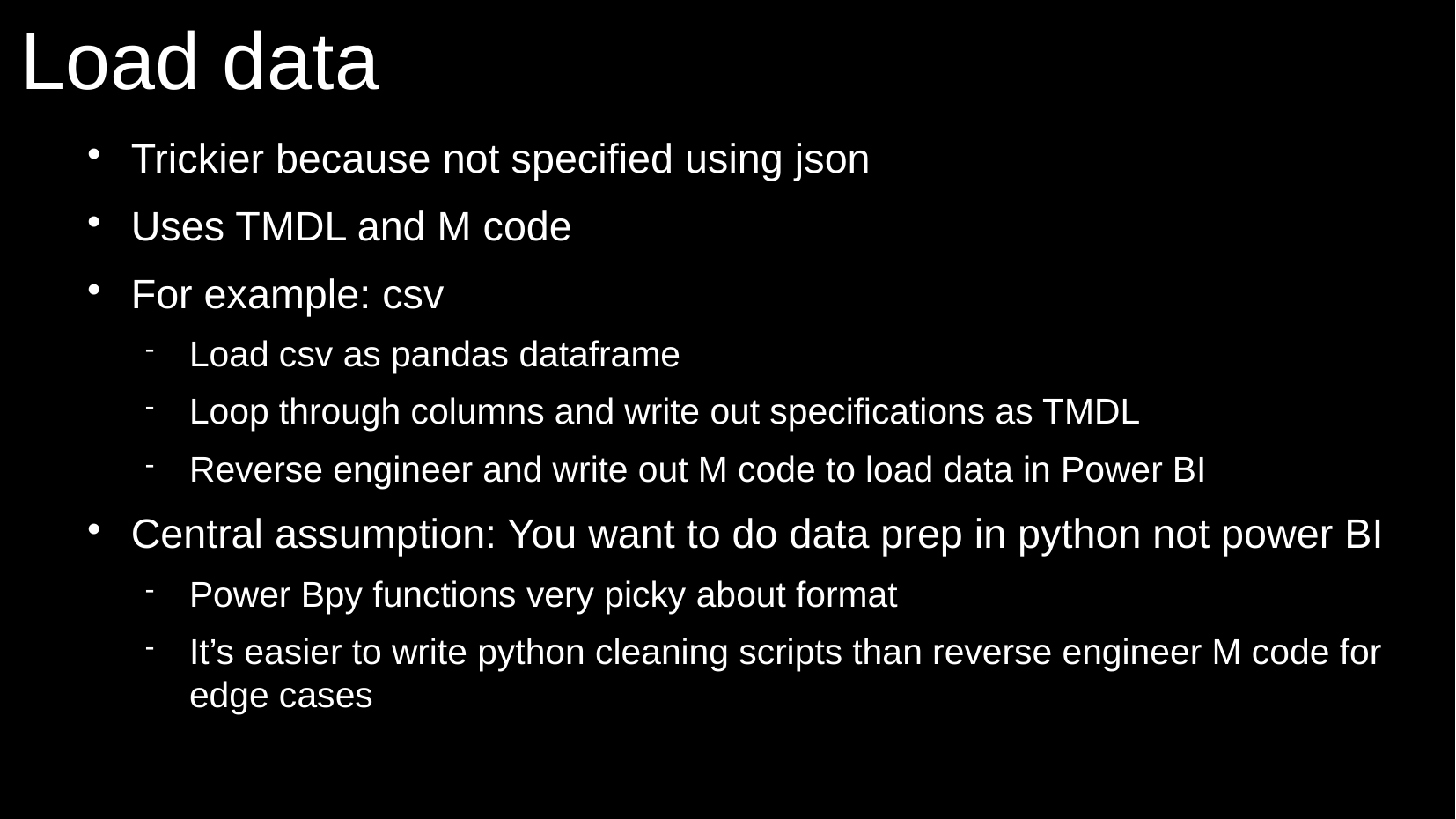

# Load data
Trickier because not specified using json
Uses TMDL and M code
For example: csv
Load csv as pandas dataframe
Loop through columns and write out specifications as TMDL
Reverse engineer and write out M code to load data in Power BI
Central assumption: You want to do data prep in python not power BI
Power Bpy functions very picky about format
It’s easier to write python cleaning scripts than reverse engineer M code for edge cases
25